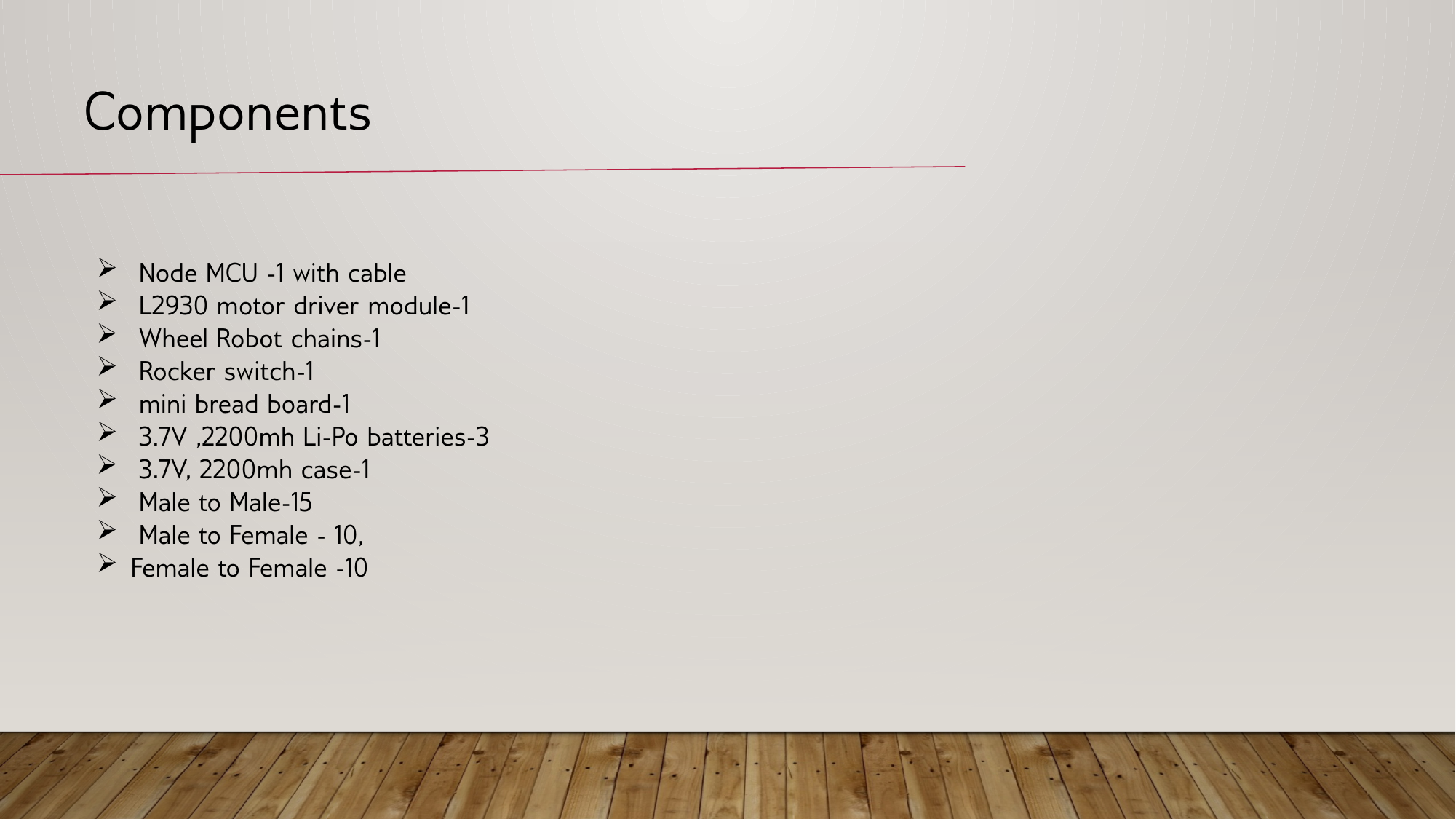

Components
 Node MCU -1 with cable
 L2930 motor driver module-1
 Wheel Robot chains-1
 Rocker switch-1
 mini bread board-1
 3.7V ,2200mh Li-Po batteries-3
 3.7V, 2200mh case-1
 Male to Male-15
 Male to Female - 10,
Female to Female -10